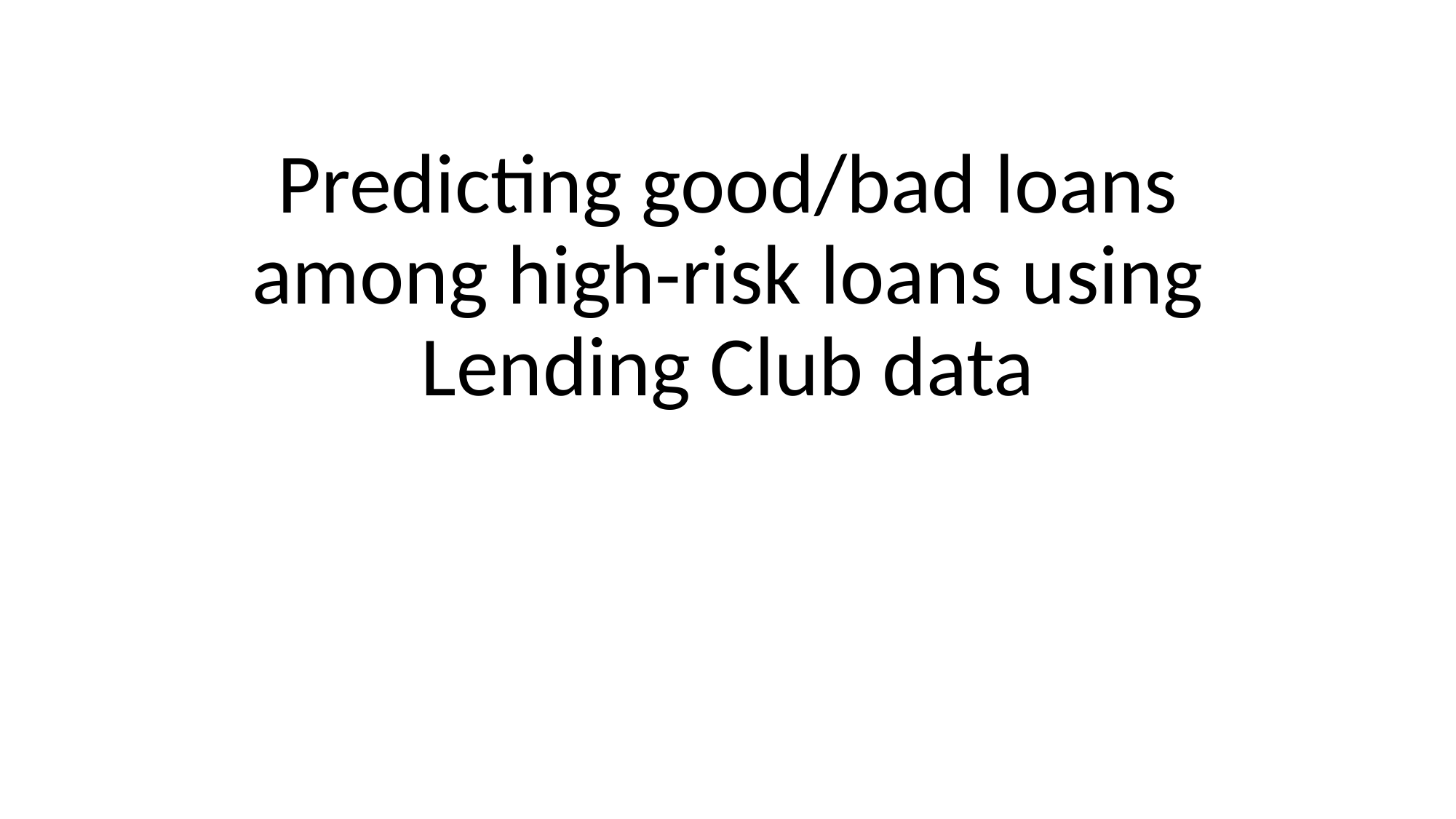

# Predicting good/bad loans among high-risk loans using Lending Club data